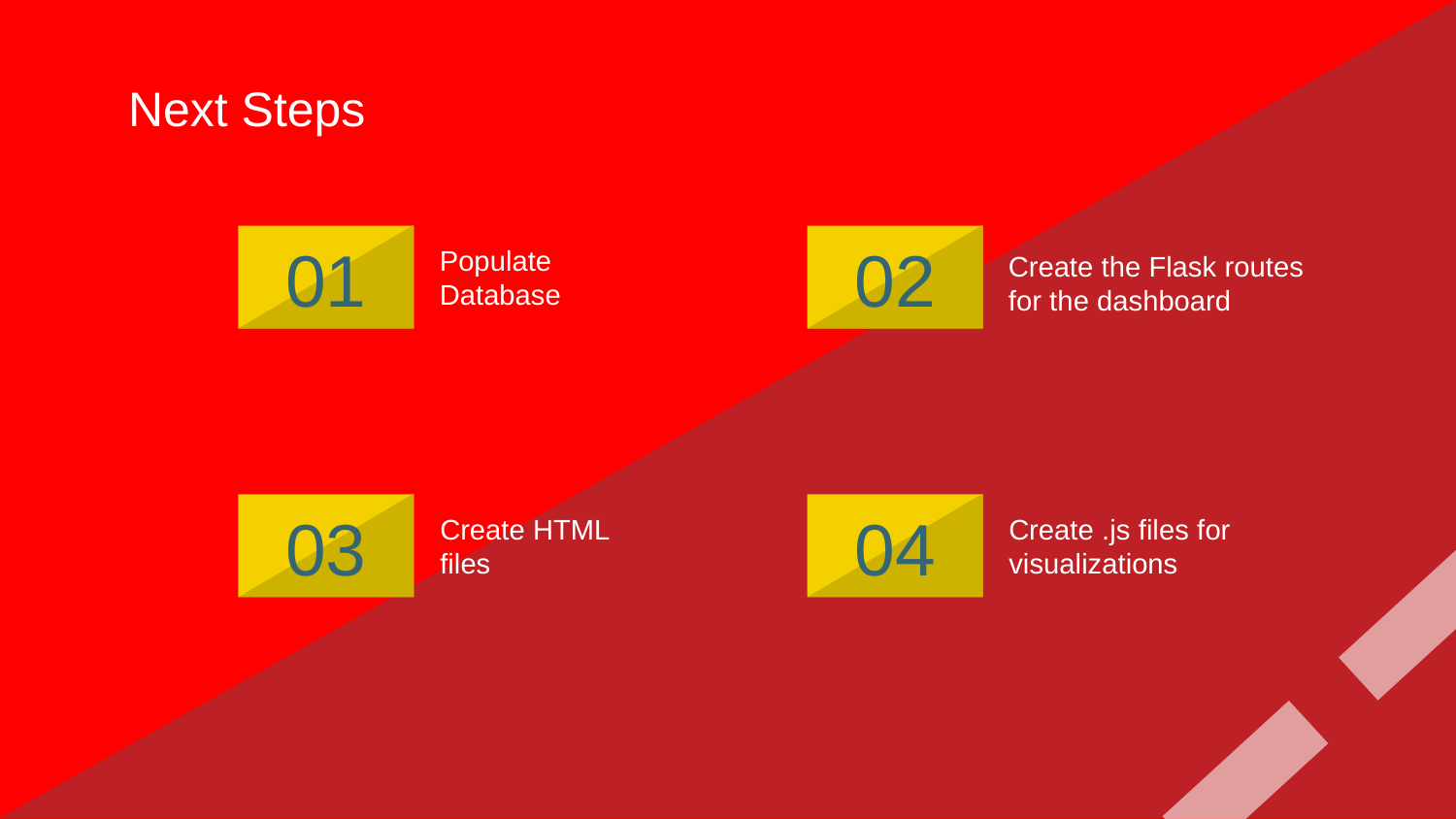

Next Steps

# 01
02
Create the Flask routes for the dashboard

Populate Database

03
04
Create .js files for visualizations
Create HTML files